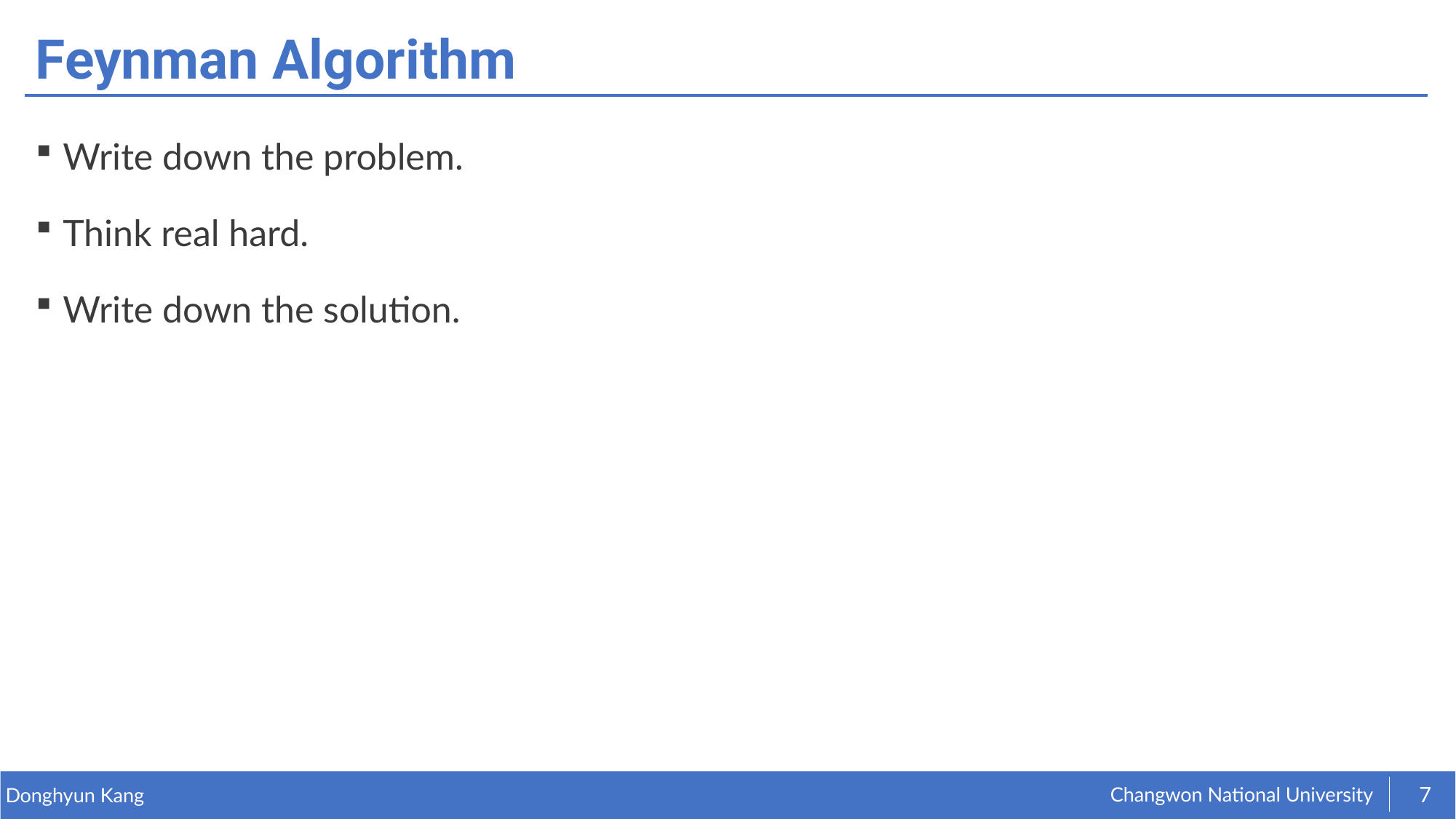

# Feynman Algorithm
Write down the problem.
Think real hard.
Write down the solution.
7